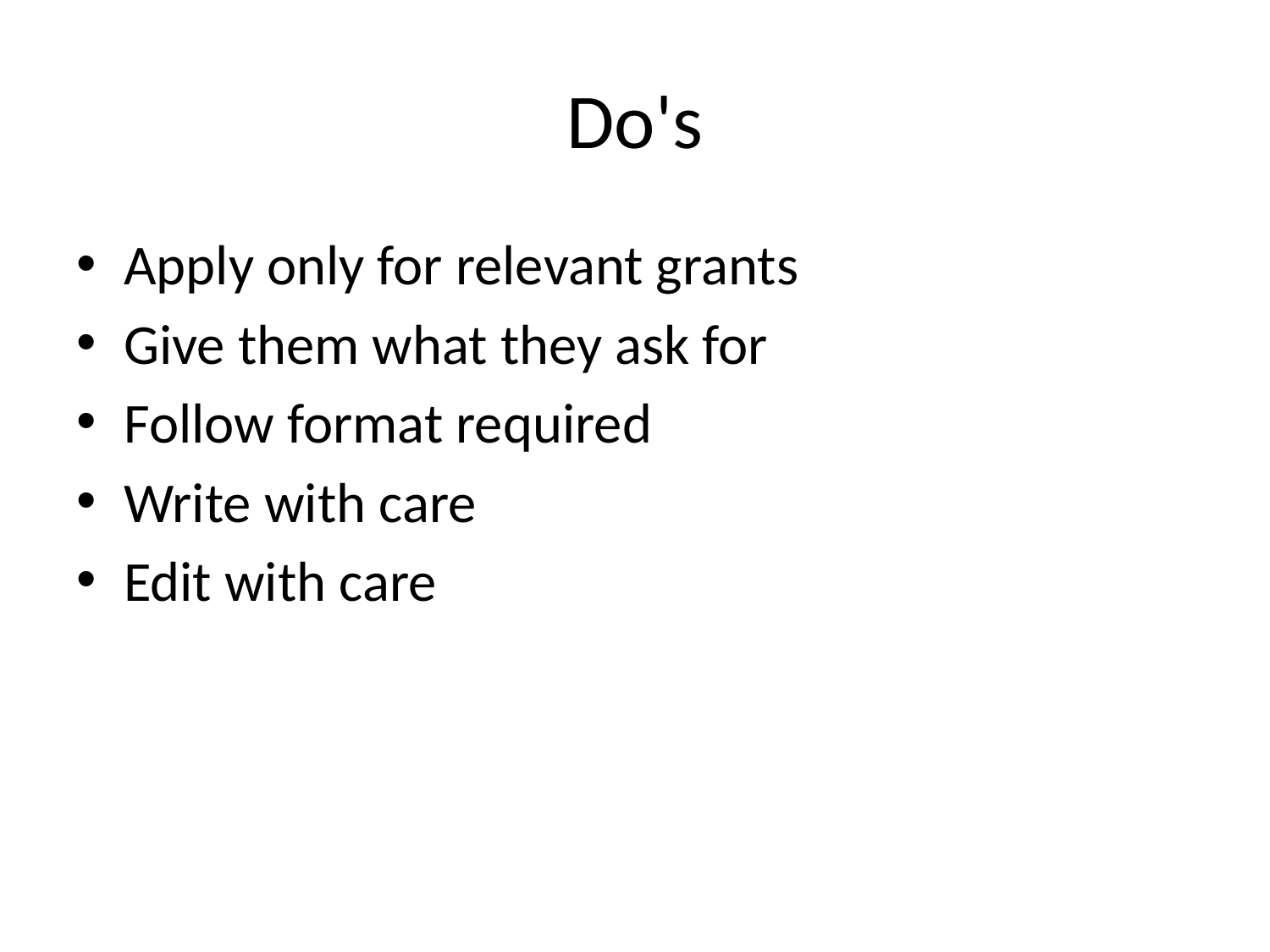

# Do's
Apply only for relevant grants
Give them what they ask for
Follow format required
Write with care
Edit with care